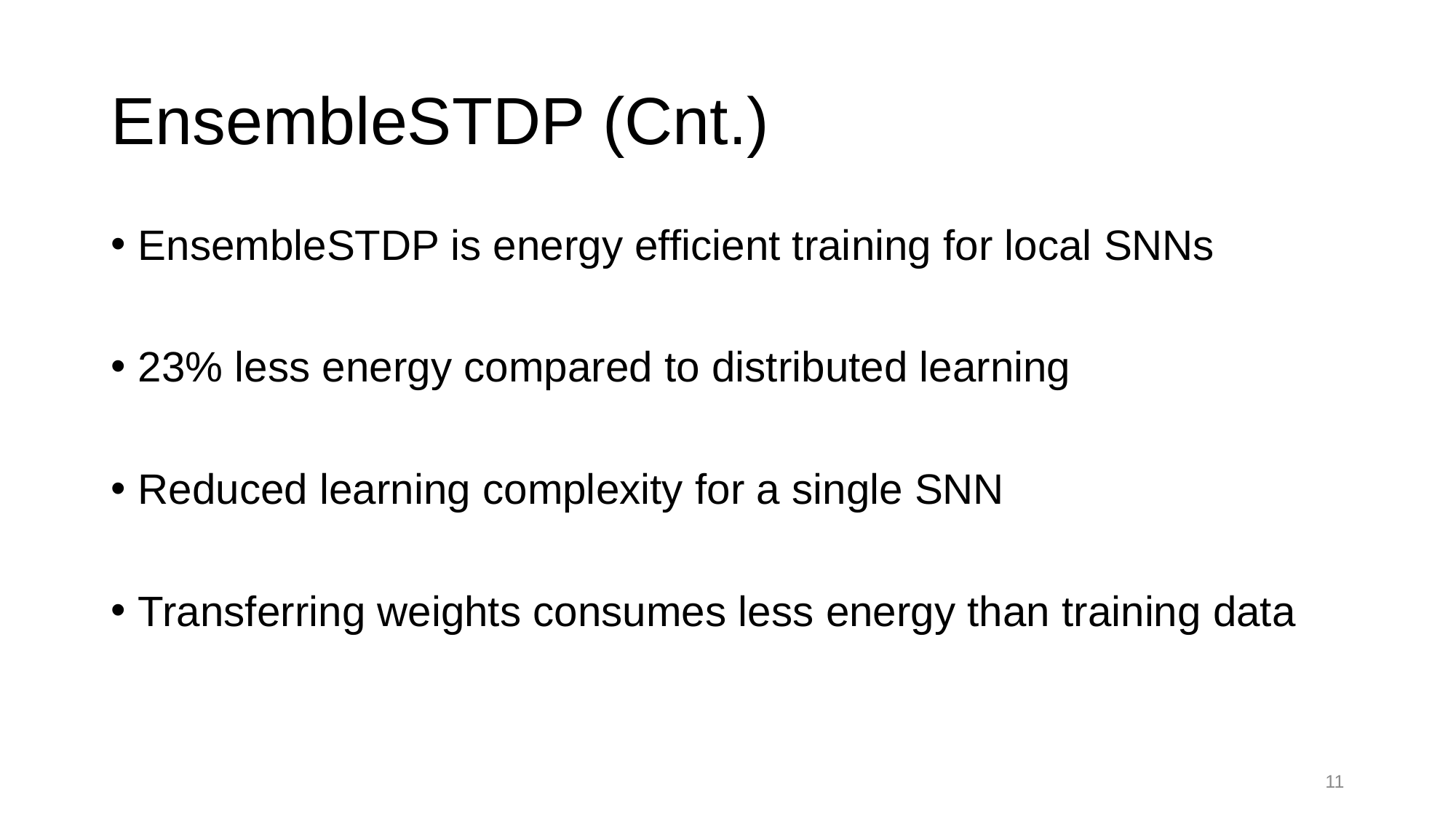

# EnsembleSTDP (Cnt.)
EnsembleSTDP is energy efficient training for local SNNs

23% less energy compared to distributed learning

Reduced learning complexity for a single SNN

Transferring weights consumes less energy than training data

11